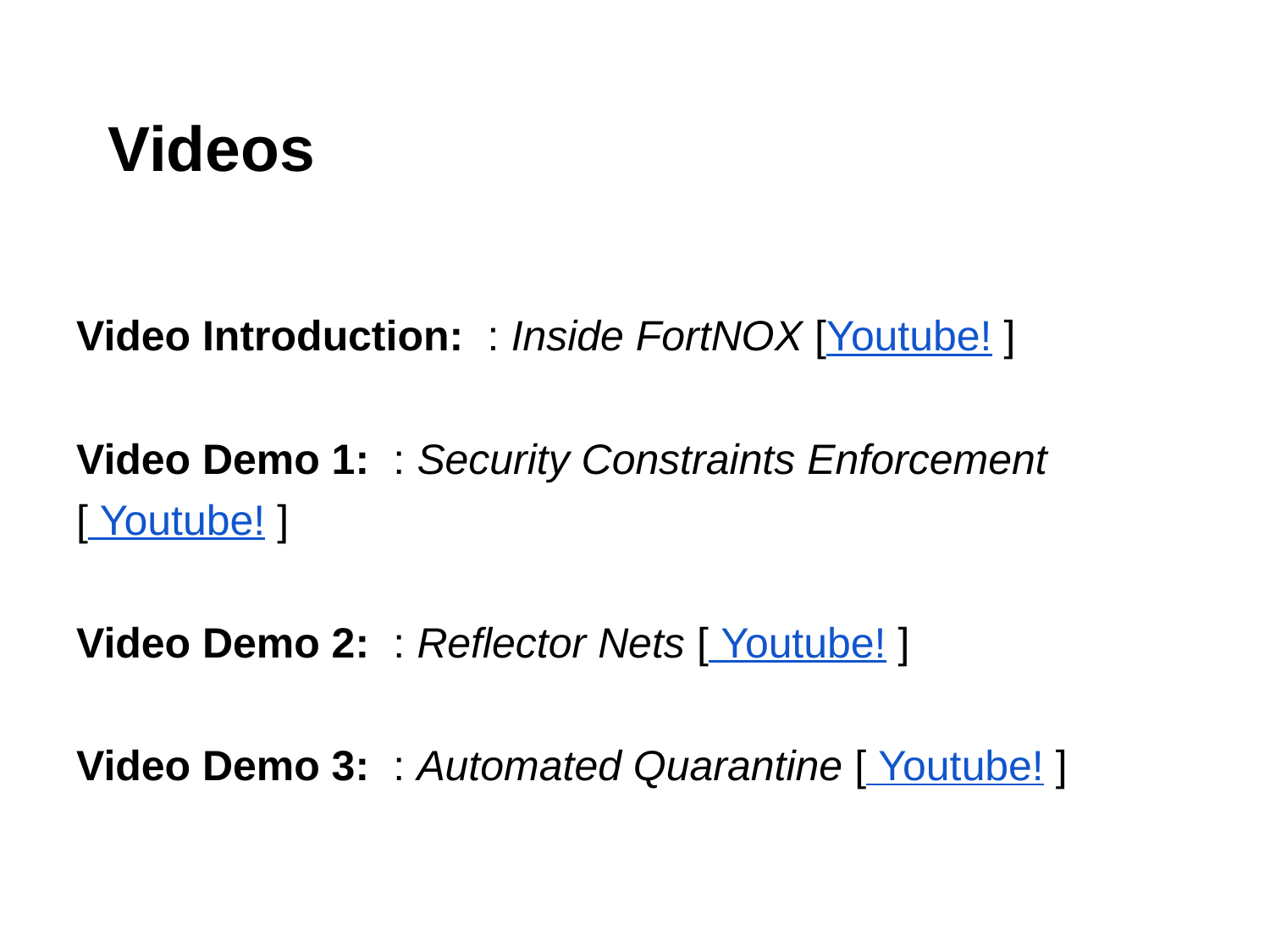

# Videos

Video Introduction:  : Inside FortNOX [Youtube! ]

Video Demo 1:  : Security Constraints Enforcement
[ Youtube! ]

Video Demo 2:  : Reflector Nets [ Youtube! ]

Video Demo 3:  : Automated Quarantine [ Youtube! ]